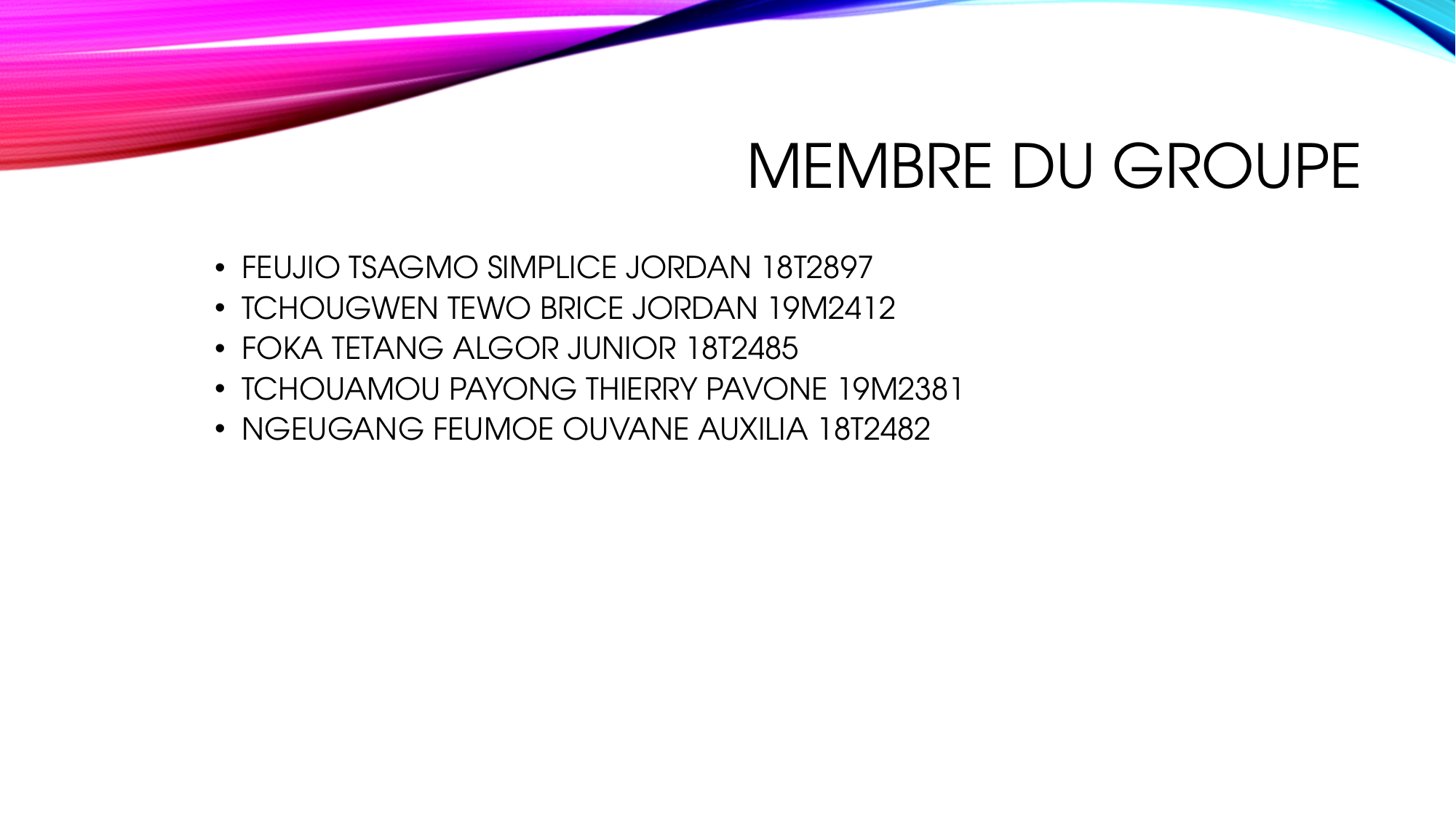

# Membre du groupe
FEUJIO TSAGMO SIMPLICE JORDAN 18T2897
TCHOUGWEN TEWO BRICE JORDAN 19M2412
FOKA TETANG ALGOR JUNIOR 18T2485
TCHOUAMOU PAYONG THIERRY PAVONE 19M2381
NGEUGANG FEUMOE OUVANE AUXILIA 18T2482